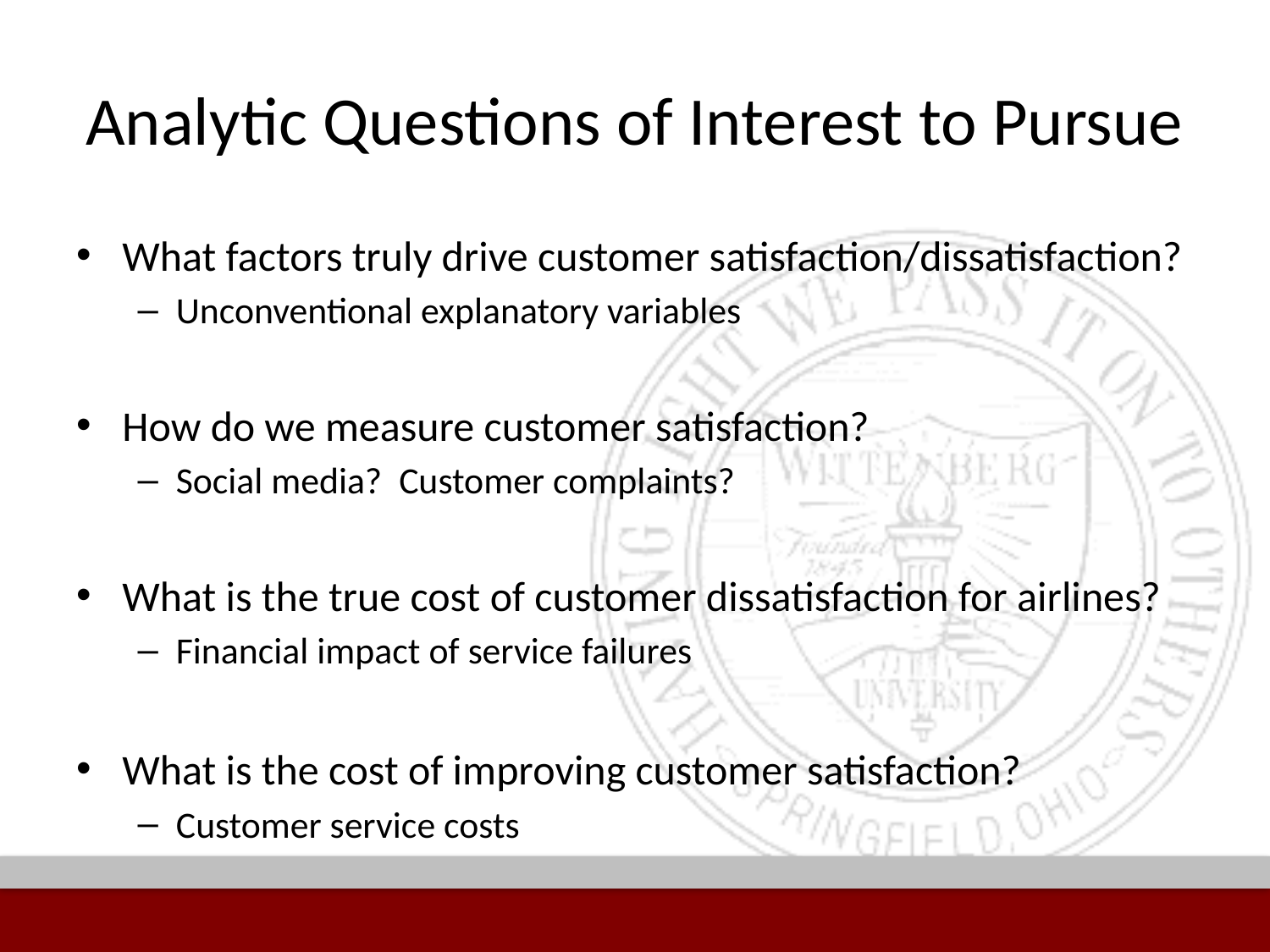

# Analytic Questions of Interest to Pursue
What factors truly drive customer satisfaction/dissatisfaction?
Unconventional explanatory variables

How do we measure customer satisfaction?
Social media?  Customer complaints?

What is the true cost of customer dissatisfaction for airlines?
Financial impact of service failures

What is the cost of improving customer satisfaction?
Customer service costs